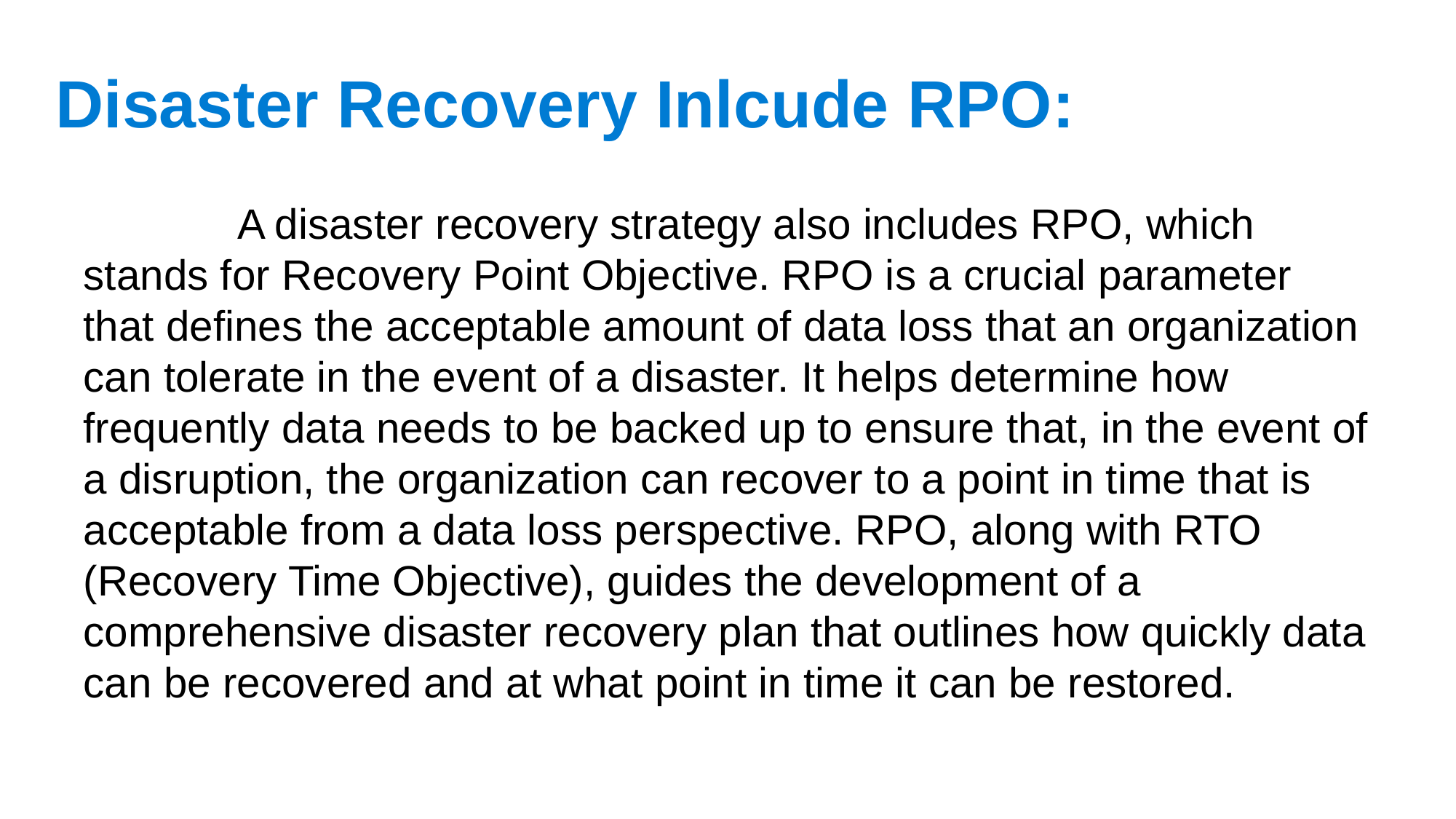

# Disaster Recovery Inlcude RPO:
             A disaster recovery strategy also includes RPO, which stands for Recovery Point Objective. RPO is a crucial parameter that defines the acceptable amount of data loss that an organization can tolerate in the event of a disaster. It helps determine how frequently data needs to be backed up to ensure that, in the event of a disruption, the organization can recover to a point in time that is acceptable from a data loss perspective. RPO, along with RTO (Recovery Time Objective), guides the development of a comprehensive disaster recovery plan that outlines how quickly data can be recovered and at what point in time it can be restored.